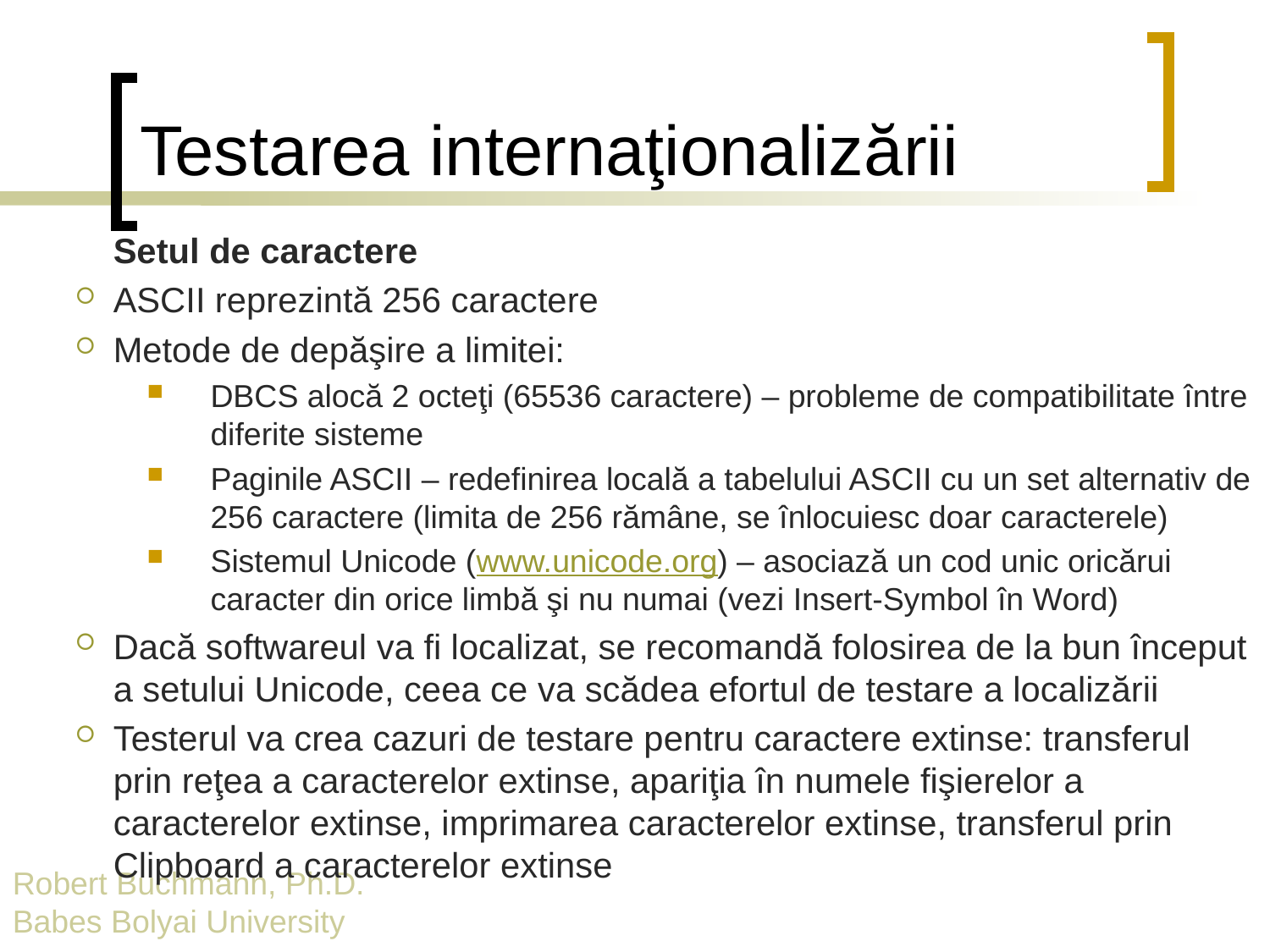

# Testarea internaţionalizării
	Setul de caractere
ASCII reprezintă 256 caractere
Metode de depăşire a limitei:
DBCS alocă 2 octeţi (65536 caractere) – probleme de compatibilitate între diferite sisteme
Paginile ASCII – redefinirea locală a tabelului ASCII cu un set alternativ de 256 caractere (limita de 256 rămâne, se înlocuiesc doar caracterele)
Sistemul Unicode (www.unicode.org) – asociază un cod unic oricărui caracter din orice limbă şi nu numai (vezi Insert-Symbol în Word)
Dacă softwareul va fi localizat, se recomandă folosirea de la bun început a setului Unicode, ceea ce va scădea efortul de testare a localizării
Testerul va crea cazuri de testare pentru caractere extinse: transferul prin reţea a caracterelor extinse, apariţia în numele fişierelor a caracterelor extinse, imprimarea caracterelor extinse, transferul prin Clipboard a caracterelor extinse